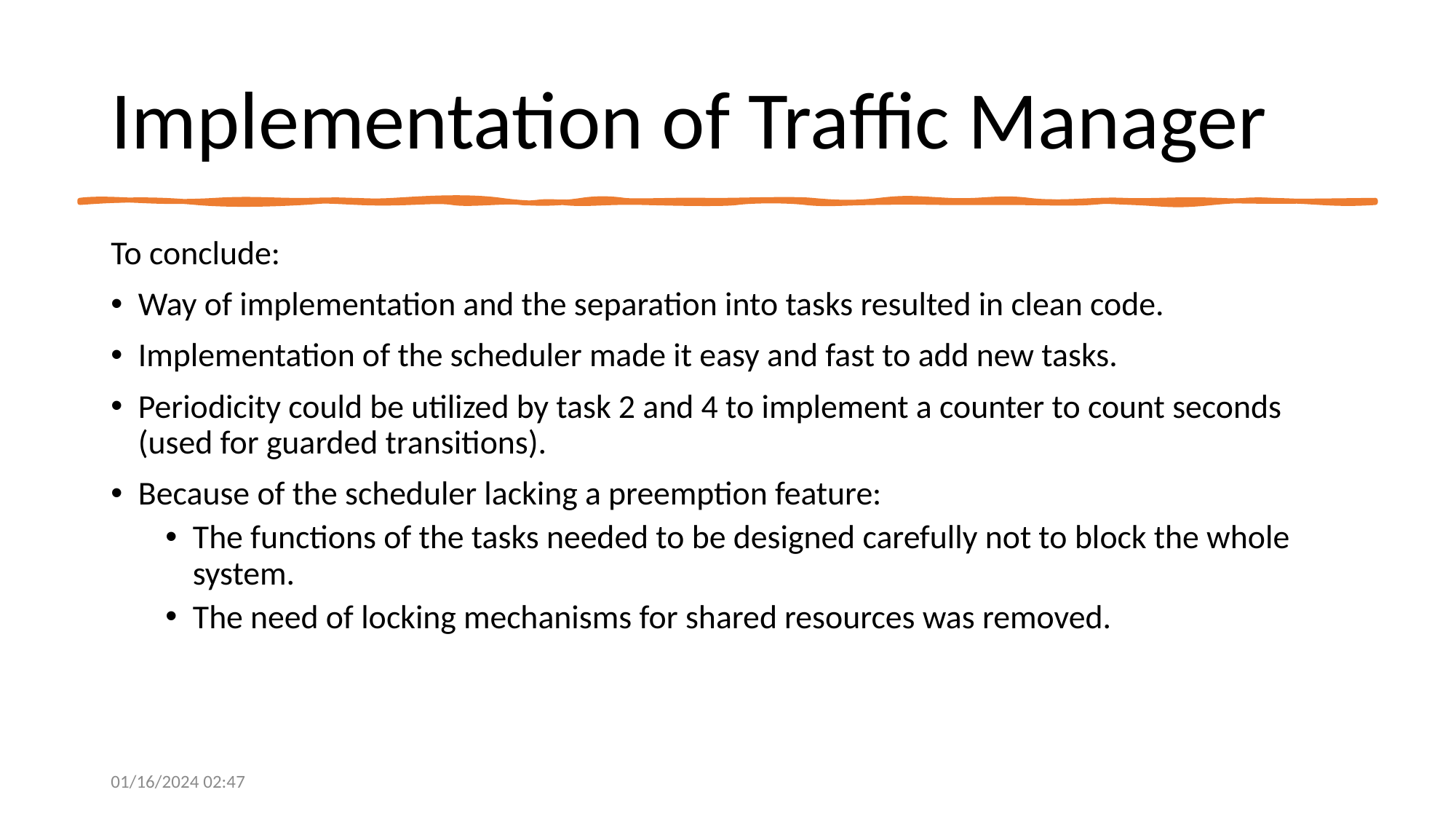

# Implementation of Traffic Manager

To conclude:
Way of implementation and the separation into tasks resulted in clean code.
Implementation of the scheduler made it easy and fast to add new tasks.
Periodicity could be utilized by task 2 and 4 to implement a counter to count seconds (used for guarded transitions).
Because of the scheduler lacking a preemption feature:
The functions of the tasks needed to be designed carefully not to block the whole system.
The need of locking mechanisms for shared resources was removed.
01/16/2024 02:47
21